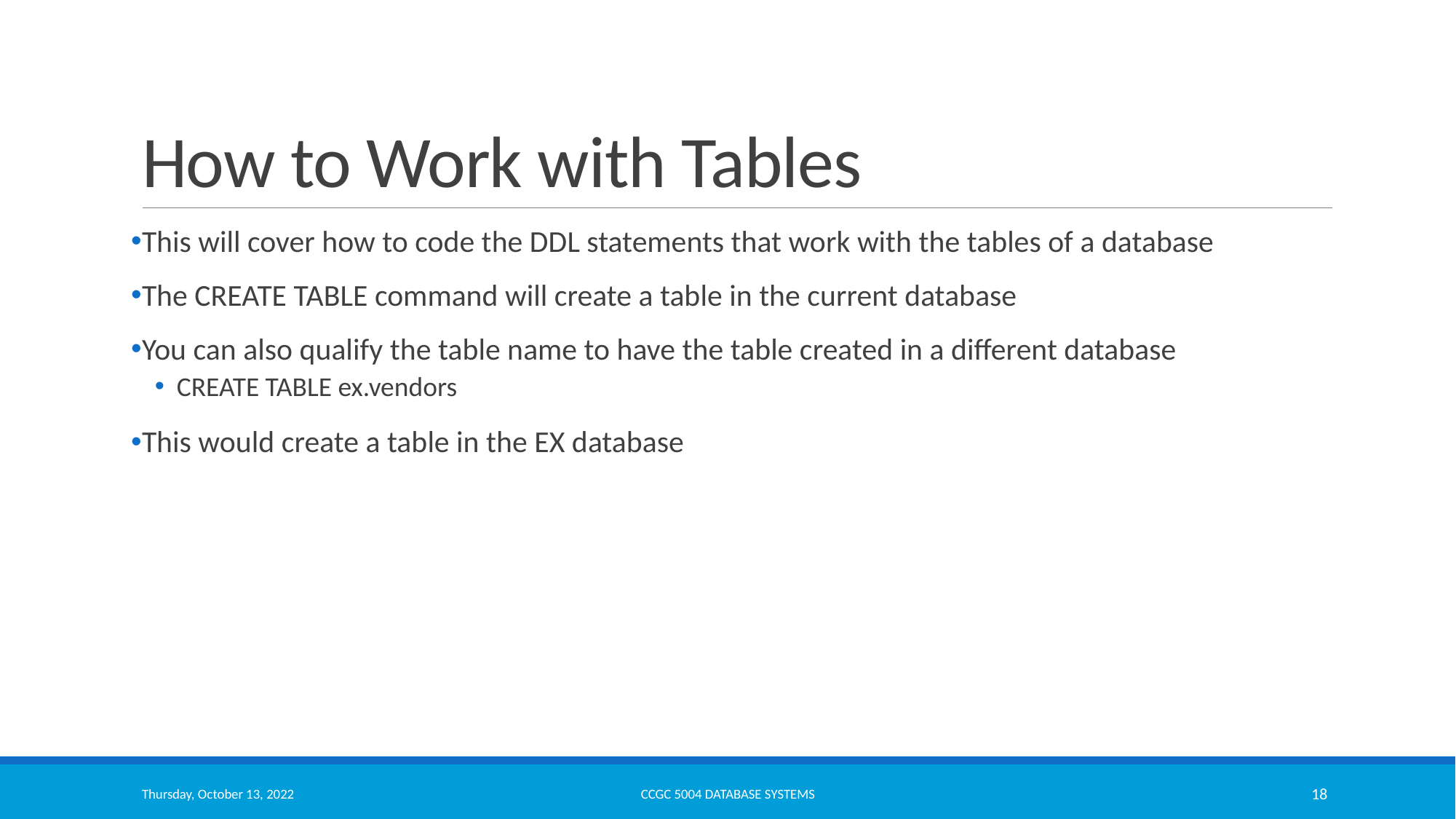

# How to Work with Tables
This will cover how to code the DDL statements that work with the tables of a database
The CREATE TABLE command will create a table in the current database
You can also qualify the table name to have the table created in a different database
CREATE TABLE ex.vendors
This would create a table in the EX database
Thursday, October 13, 2022
CCGC 5004 Database Systems
18